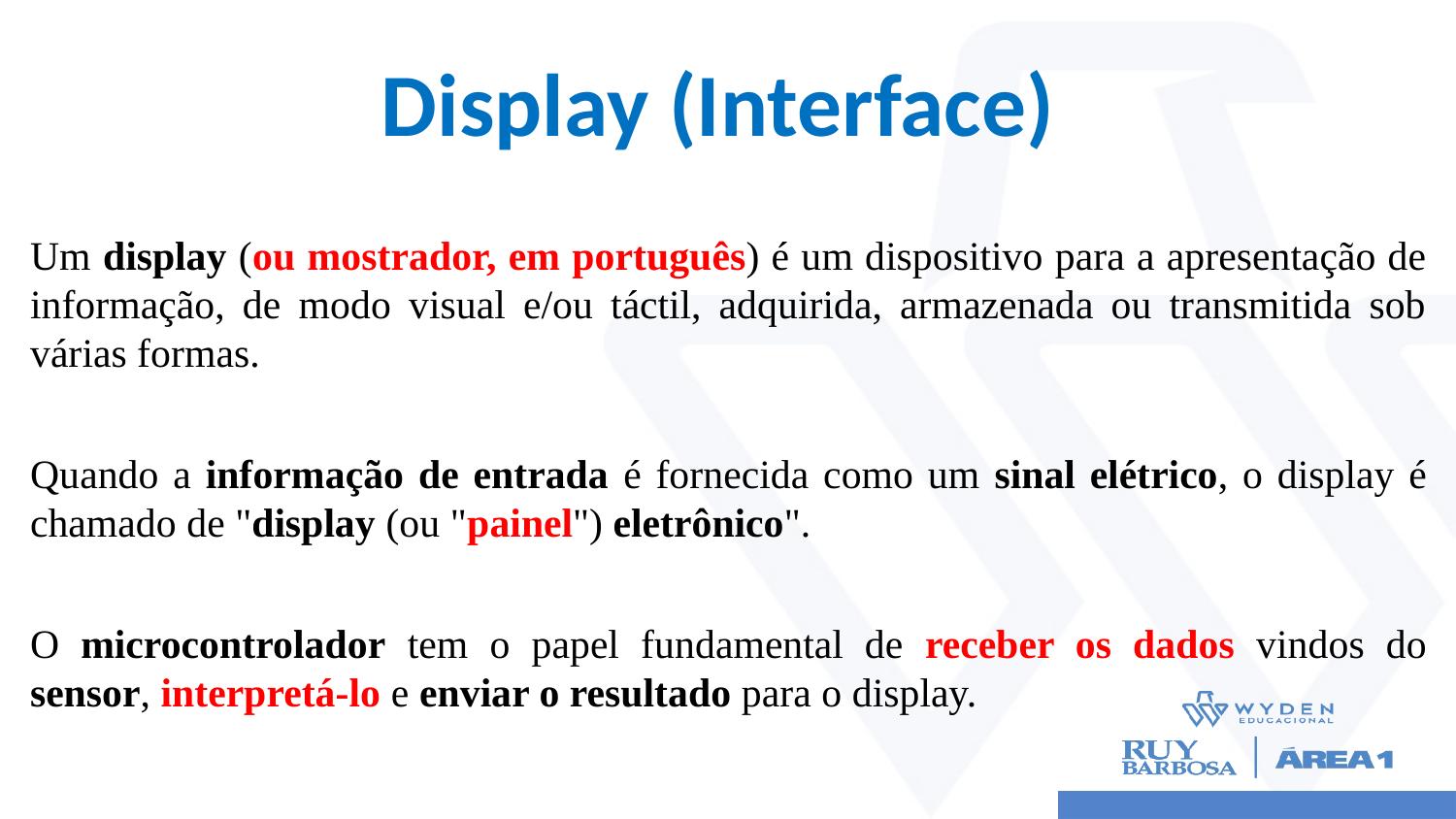

# Display (Interface)
Um display (ou mostrador, em português) é um dispositivo para a apresentação de informação, de modo visual e/ou táctil, adquirida, armazenada ou transmitida sob várias formas.

Quando a informação de entrada é fornecida como um sinal elétrico, o display é chamado de "display (ou "painel") eletrônico".

O microcontrolador tem o papel fundamental de receber os dados vindos do sensor, interpretá-lo e enviar o resultado para o display.